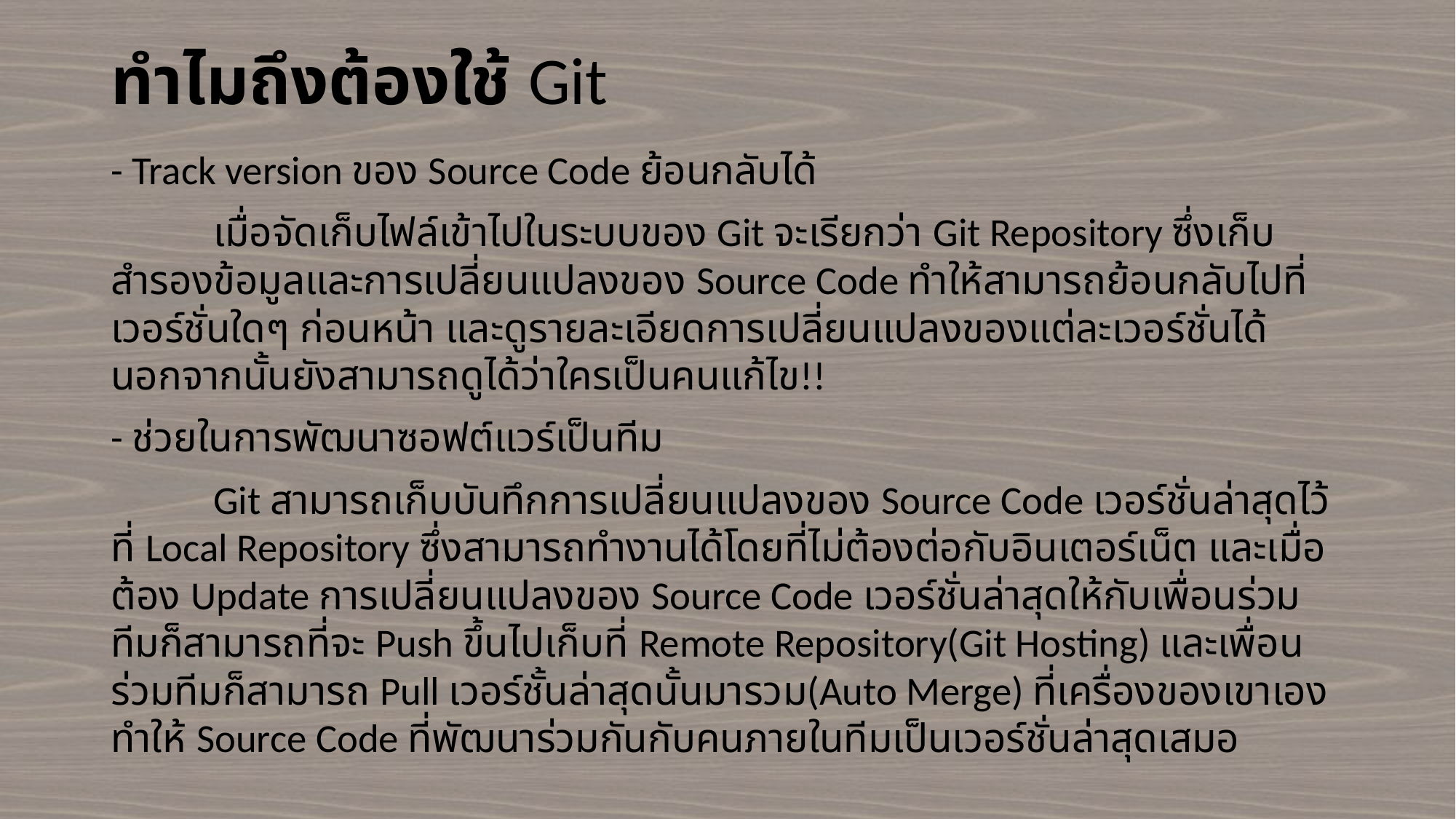

# ทำไมถึงต้องใช้ Git
- Track version ของ Source Code ย้อนกลับได้
	เมื่อจัดเก็บไฟล์เข้าไปในระบบของ Git จะเรียกว่า Git Repository ซึ่งเก็บสำรองข้อมูลและการเปลี่ยนแปลงของ Source Code ทำให้สามารถย้อนกลับไปที่เวอร์ชั่นใดๆ ก่อนหน้า และดูรายละเอียดการเปลี่ยนแปลงของแต่ละเวอร์ชั่นได้ นอกจากนั้นยังสามารถดูได้ว่าใครเป็นคนแก้ไข!!
- ช่วยในการพัฒนาซอฟต์แวร์เป็นทีม
	Git สามารถเก็บบันทึกการเปลี่ยนแปลงของ Source Code เวอร์ชั่นล่าสุดไว้ที่ Local Repository ซึ่งสามารถทำงานได้โดยที่ไม่ต้องต่อกับอินเตอร์เน็ต และเมื่อต้อง Update การเปลี่ยนแปลงของ Source Code เวอร์ชั่นล่าสุดให้กับเพื่อนร่วมทีมก็สามารถที่จะ Push ขึ้นไปเก็บที่ Remote Repository(Git Hosting) และเพื่อนร่วมทีมก็สามารถ Pull เวอร์ชั้นล่าสุดนั้นมารวม(Auto Merge) ที่เครื่องของเขาเอง ทำให้ Source Code ที่พัฒนาร่วมกันกับคนภายในทีมเป็นเวอร์ชั่นล่าสุดเสมอ